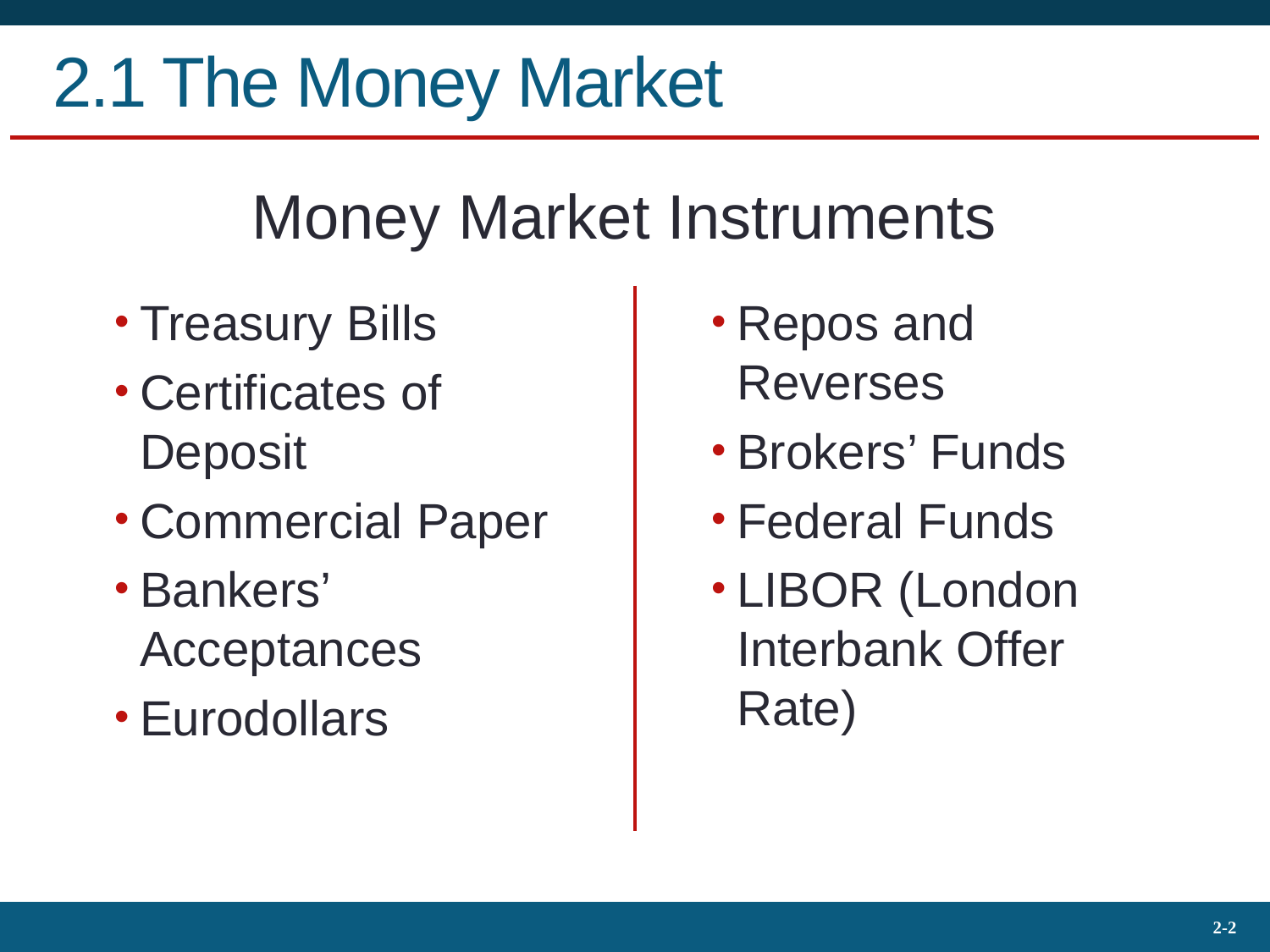

# 2.1 The Money Market
Money Market Instruments
Treasury Bills
Certificates of Deposit
Commercial Paper
Bankers’ Acceptances
Eurodollars

Repos and Reverses
Brokers’ Funds
Federal Funds
LIBOR (London Interbank Offer Rate)